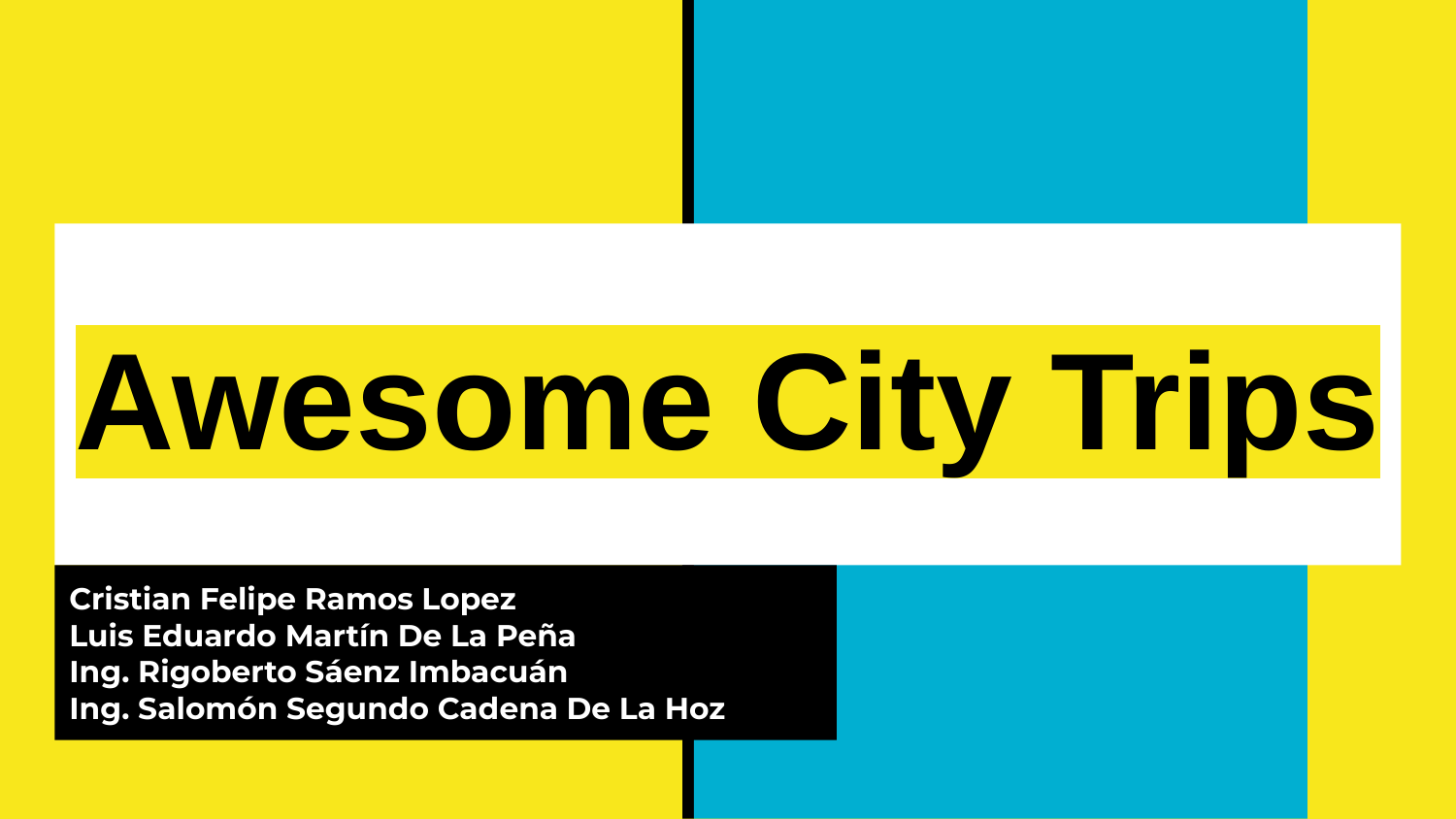

# Awesome City Trips
Cristian Felipe Ramos Lopez
Luis Eduardo Martín De La Peña
Ing. Rigoberto Sáenz Imbacuán
Ing. Salomón Segundo Cadena De La Hoz